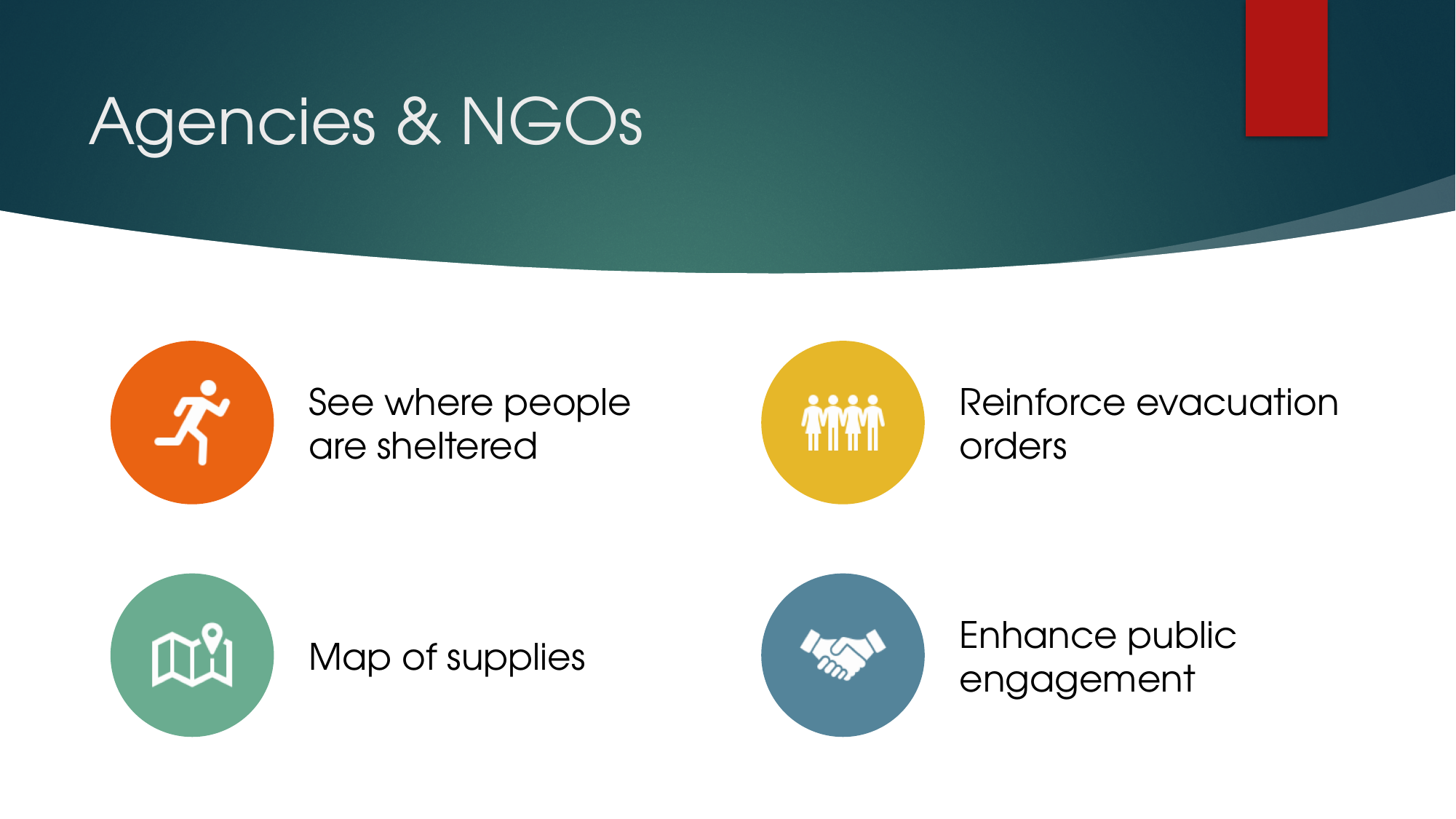

# Agencies & NGOs

See where people are sheltered
Reinforce evacuation orders
Map of supplies
Enhance public engagement